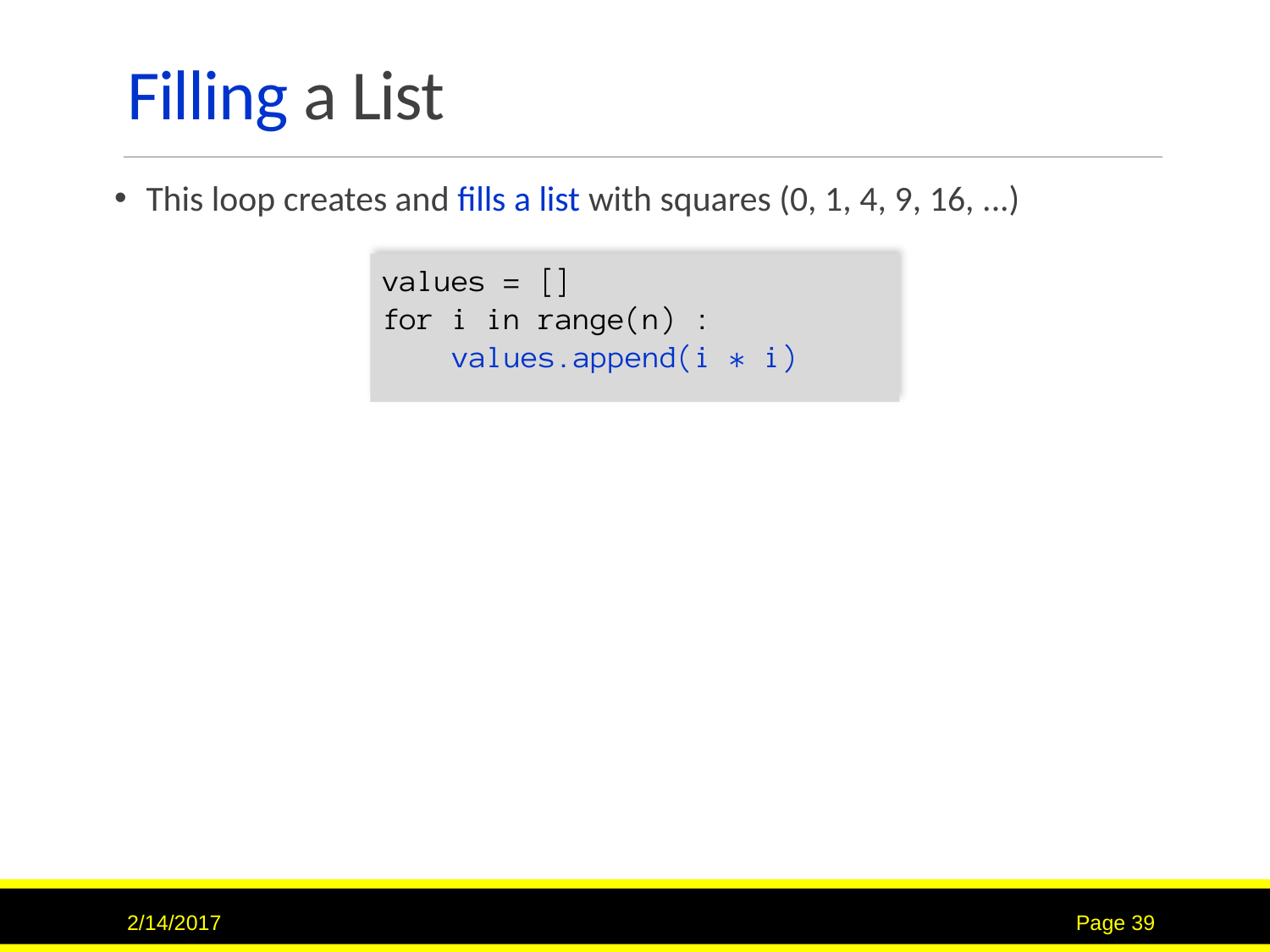

# Filling a List
This loop creates and fills a list with squares (0, 1, 4, 9, 16, ...)
values = []
for i in range(n) :
    values.append(i * i)
2/14/2017
Page 39